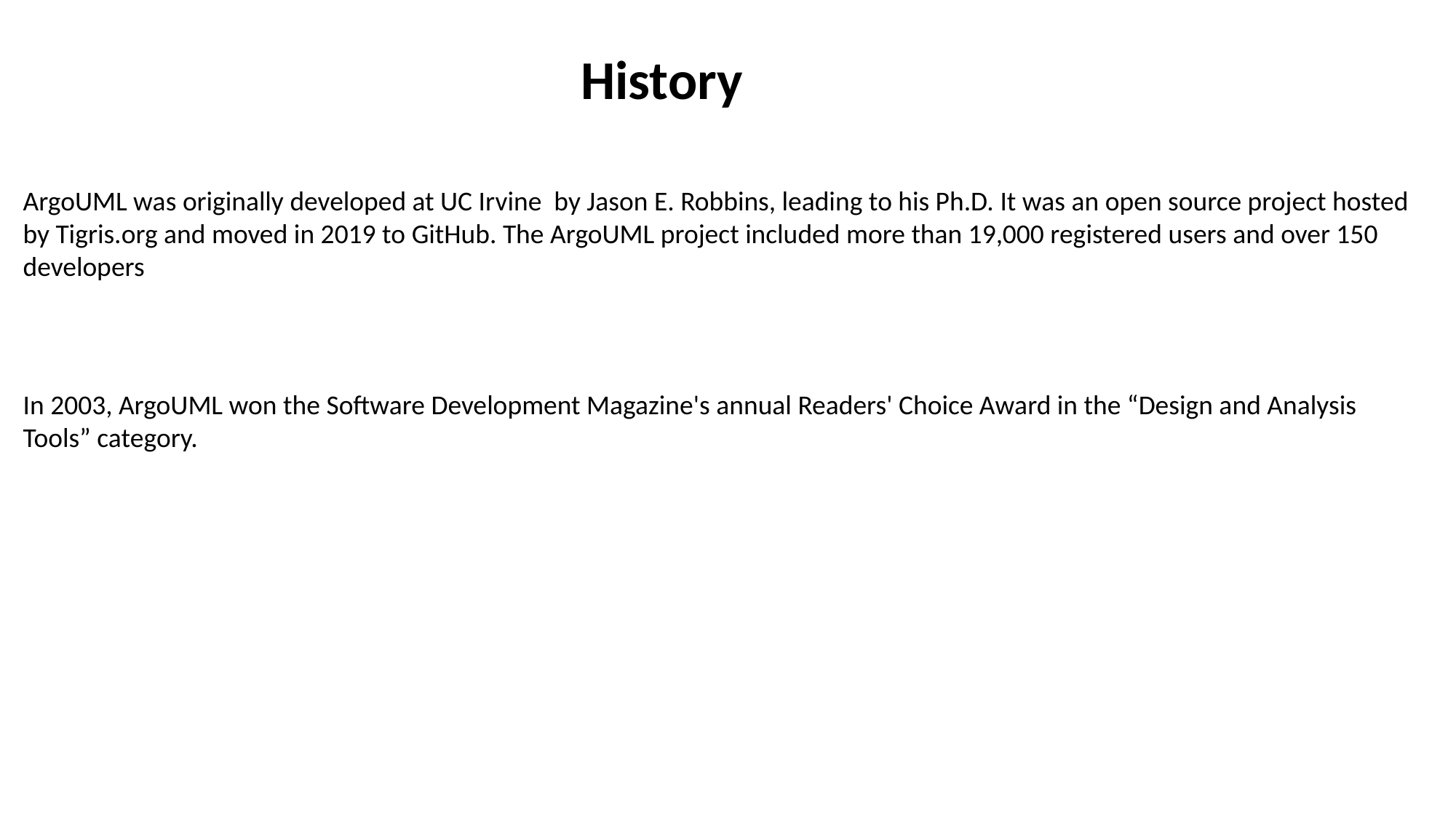

History
ArgoUML was originally developed at UC Irvine  by Jason E. Robbins, leading to his Ph.D. It was an open source project hosted by Tigris.org and moved in 2019 to GitHub. The ArgoUML project included more than 19,000 registered users and over 150 developers
In 2003, ArgoUML won the Software Development Magazine's annual Readers' Choice Award in the “Design and Analysis Tools” category.